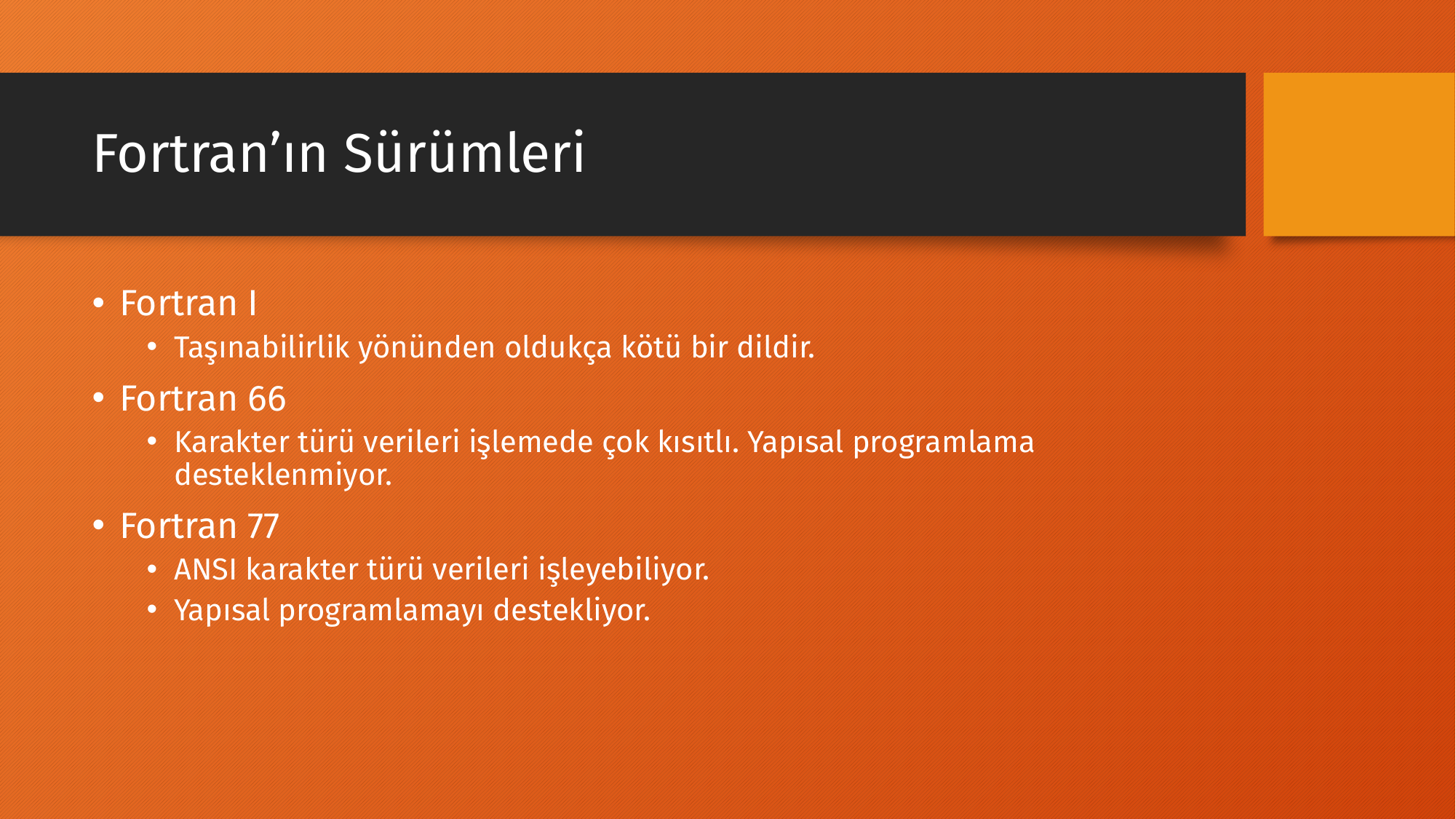

# Fortran’ın Sürümleri
Fortran I
Taşınabilirlik yönünden oldukça kötü bir dildir.
Fortran 66
Karakter türü verileri işlemede çok kısıtlı. Yapısal programlama desteklenmiyor.
Fortran 77
ANSI karakter türü verileri işleyebiliyor.
Yapısal programlamayı destekliyor.